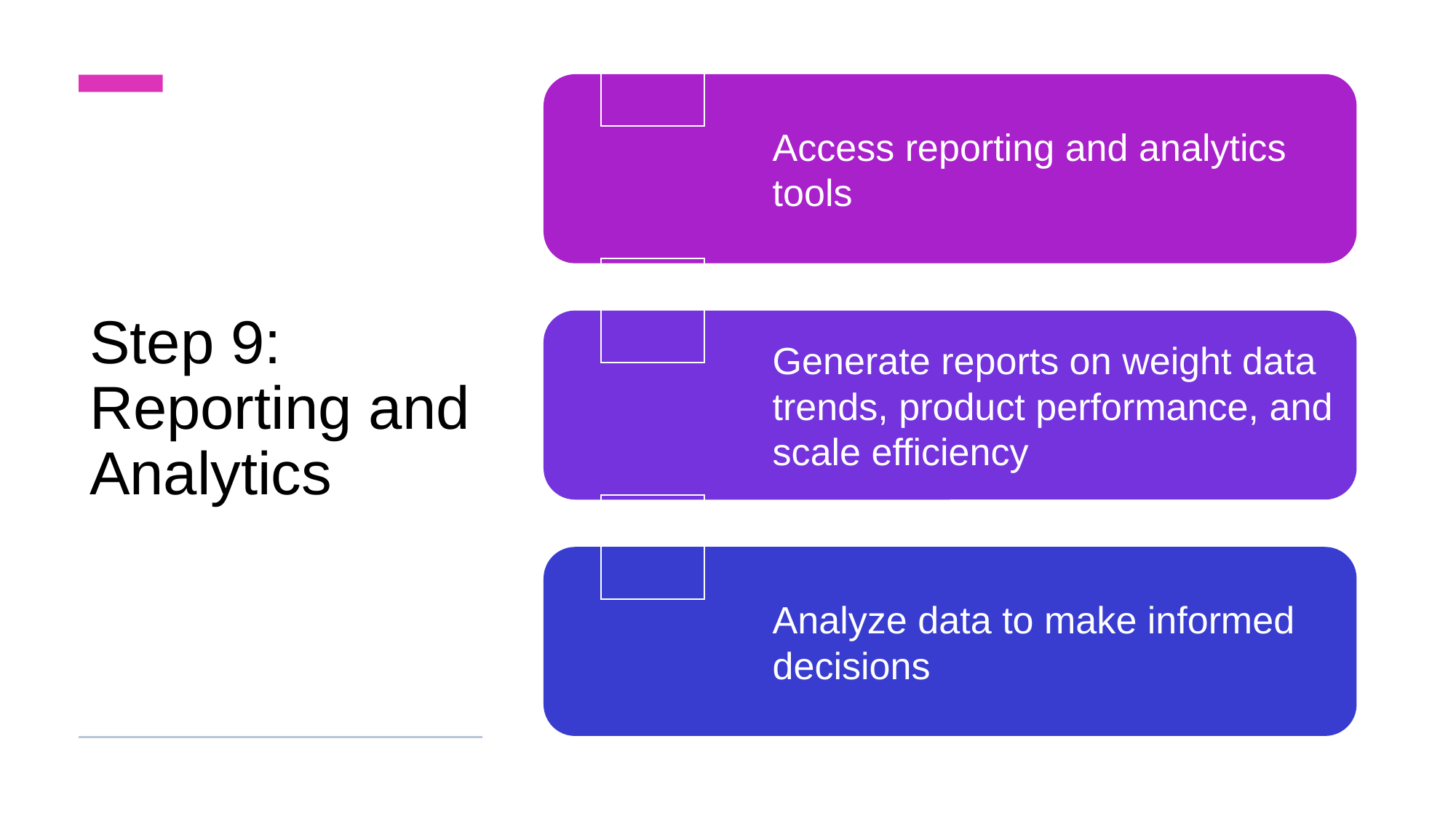

Access reporting and analytics tools
Generate reports on weight data trends, product performance, and scale efficiency
Analyze data to make informed decisions
# Step 9: Reporting and Analytics